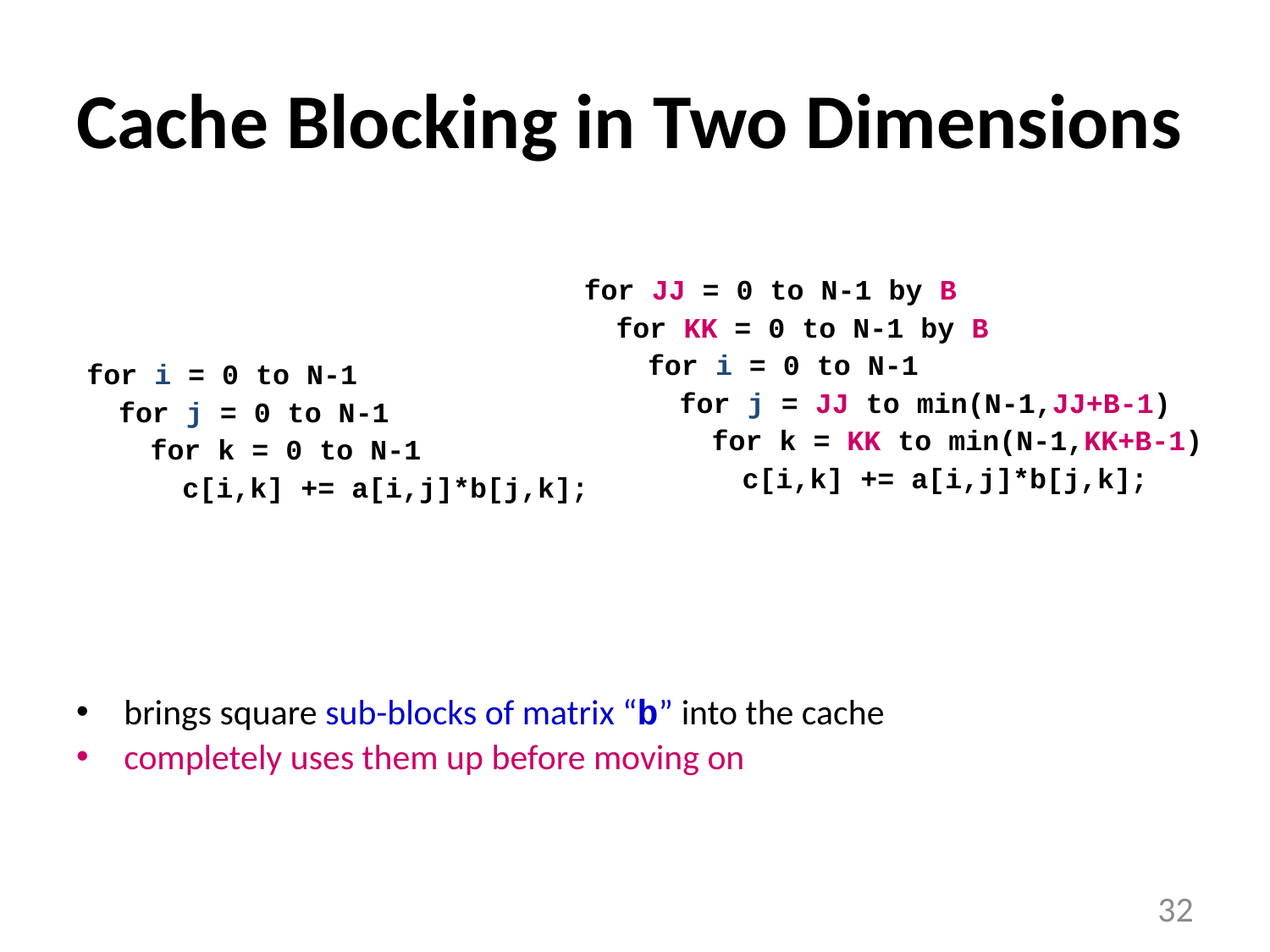

# Cache Blocking in Two Dimensions
for JJ = 0 to N-1 by B
	for KK = 0 to N-1 by B
		for i = 0 to N-1
			for j = JJ to min(N-1,JJ+B-1)
				for k = KK to min(N-1,KK+B-1)
					c[i,k] += a[i,j]*b[j,k];
for i = 0 to N-1
	for j = 0 to N-1
		for k = 0 to N-1
			c[i,k] += a[i,j]*b[j,k];
brings square sub-blocks of matrix “b” into the cache
completely uses them up before moving on
32